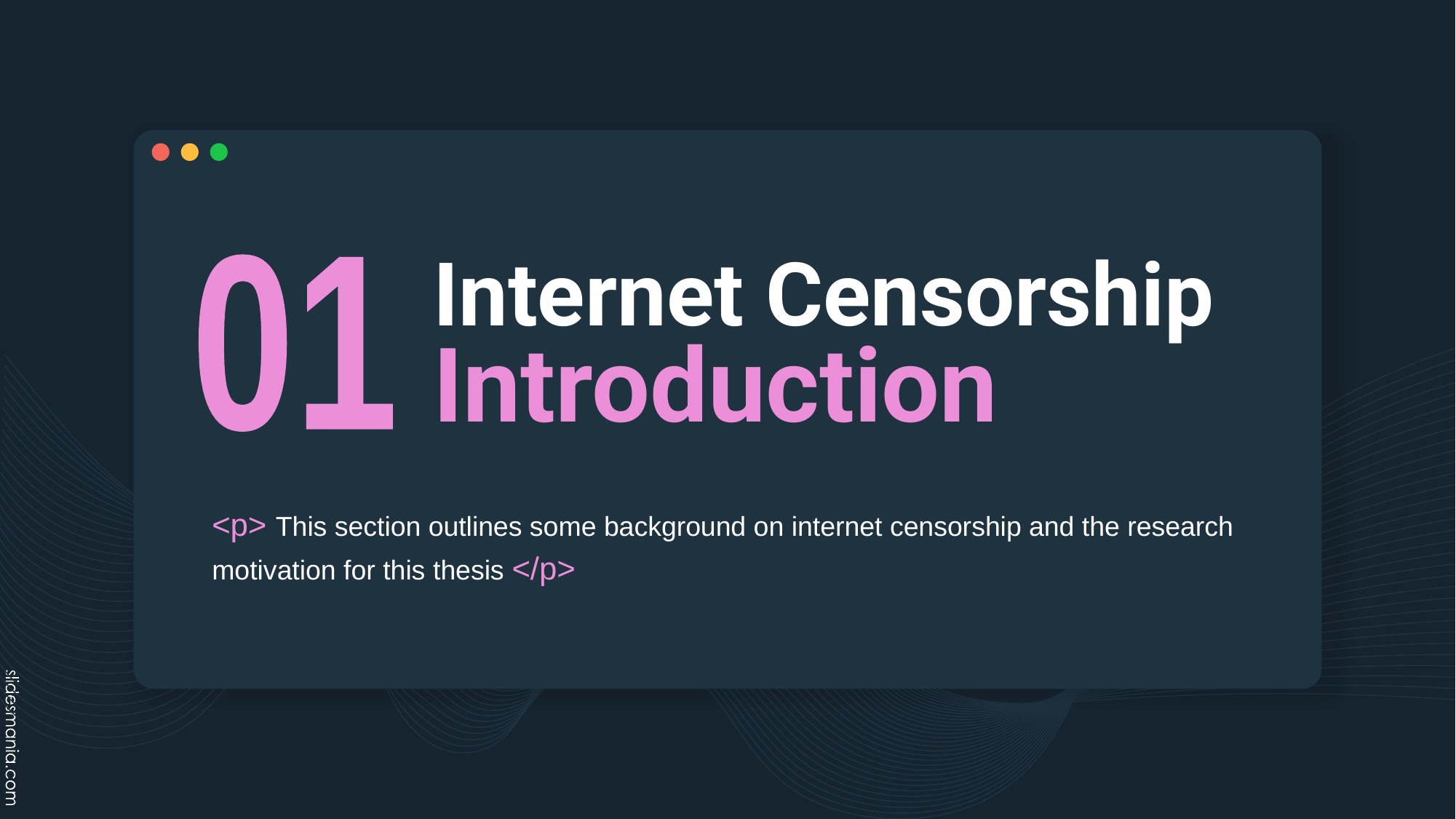

# Internet Censorship Introduction
01
<p> This section outlines some background on internet censorship and the research motivation for this thesis </p>